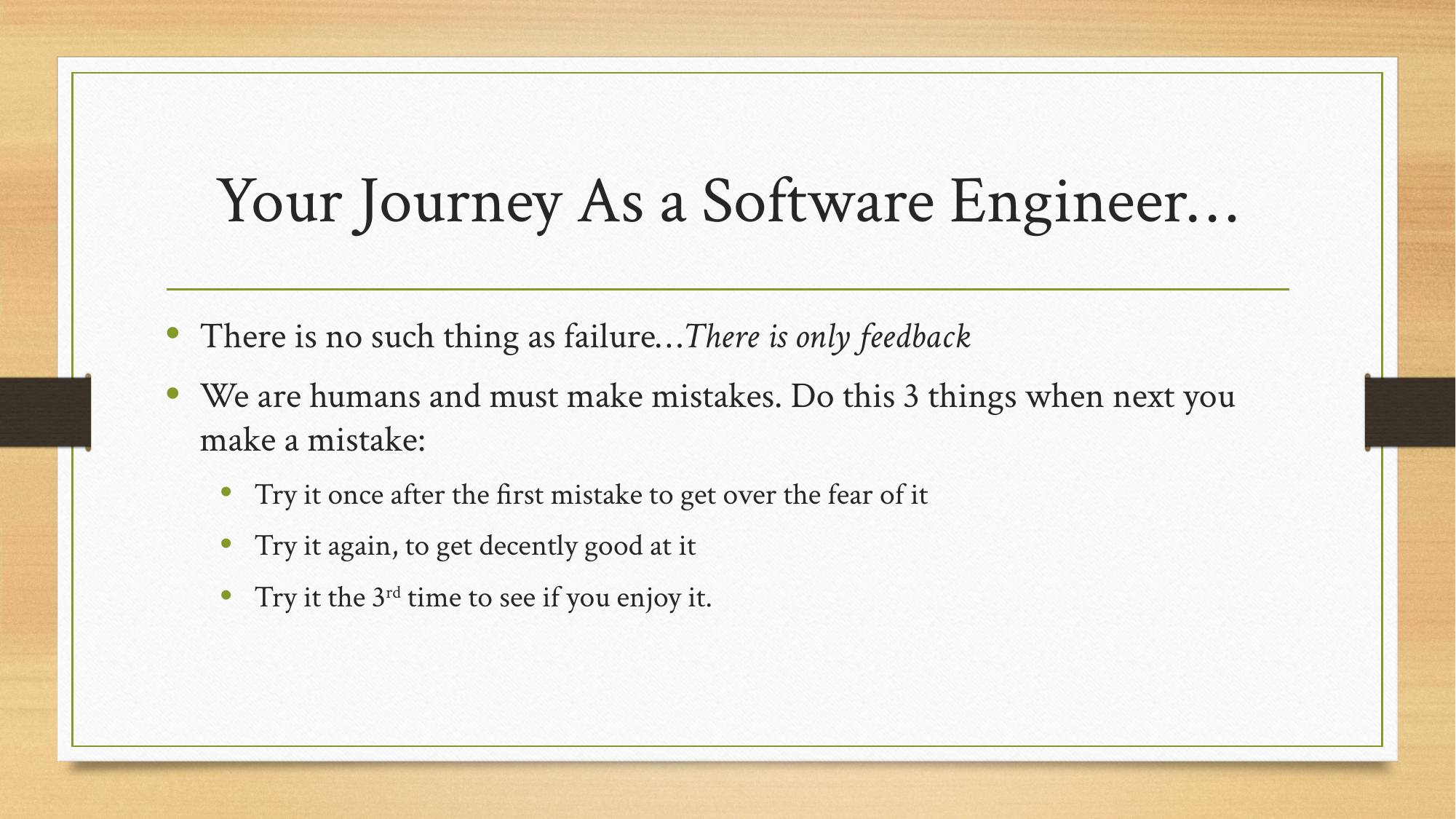

# Your Journey As a Software Engineer…
There is no such thing as failure…There is only feedback
We are humans and must make mistakes. Do this 3 things when next you make a mistake:
Try it once after the first mistake to get over the fear of it
Try it again, to get decently good at it
Try it the 3rd time to see if you enjoy it.